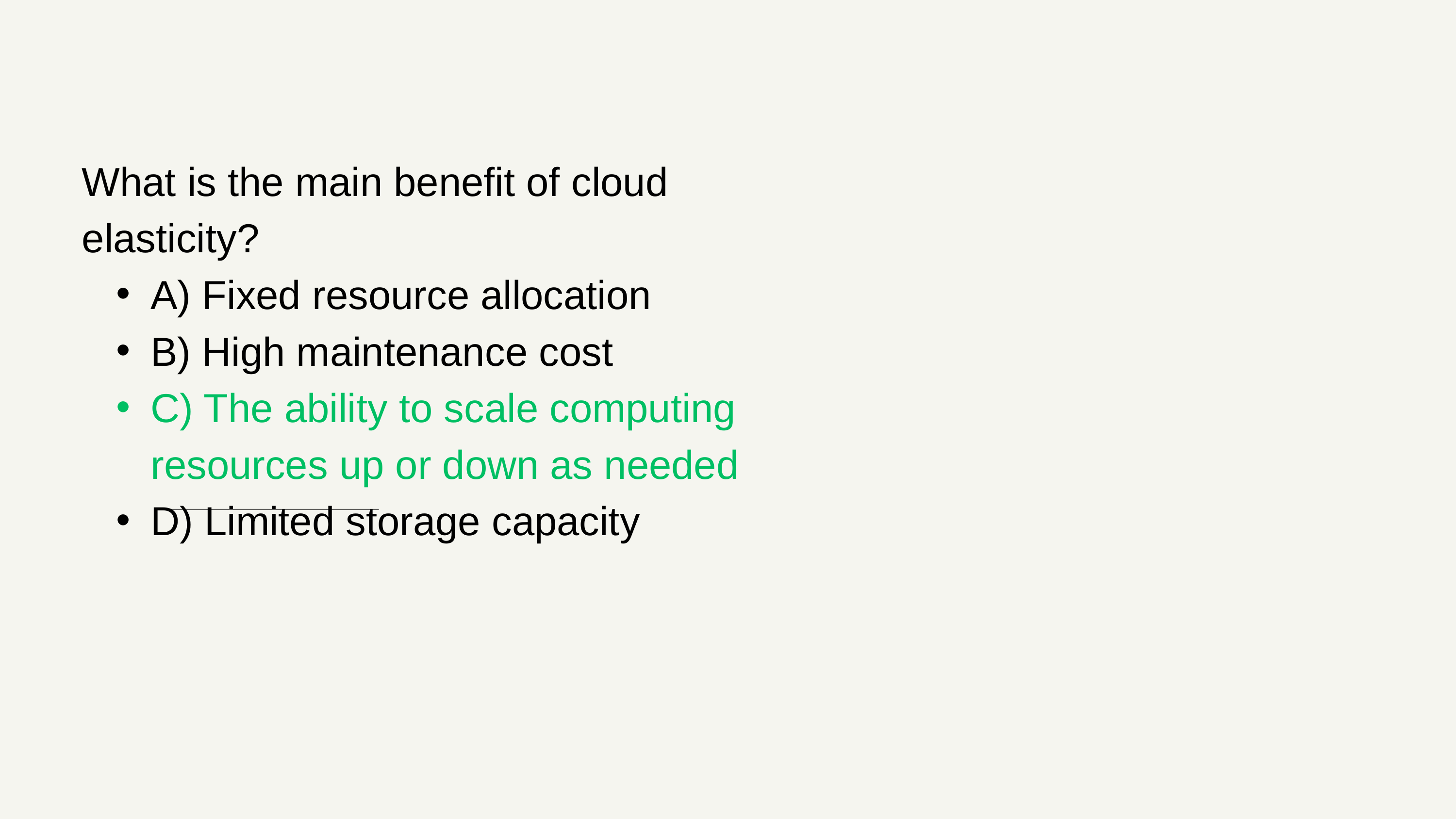

What is the main benefit of cloud elasticity?
A) Fixed resource allocation
B) High maintenance cost
C) The ability to scale computing resources up or down as needed
D) Limited storage capacity